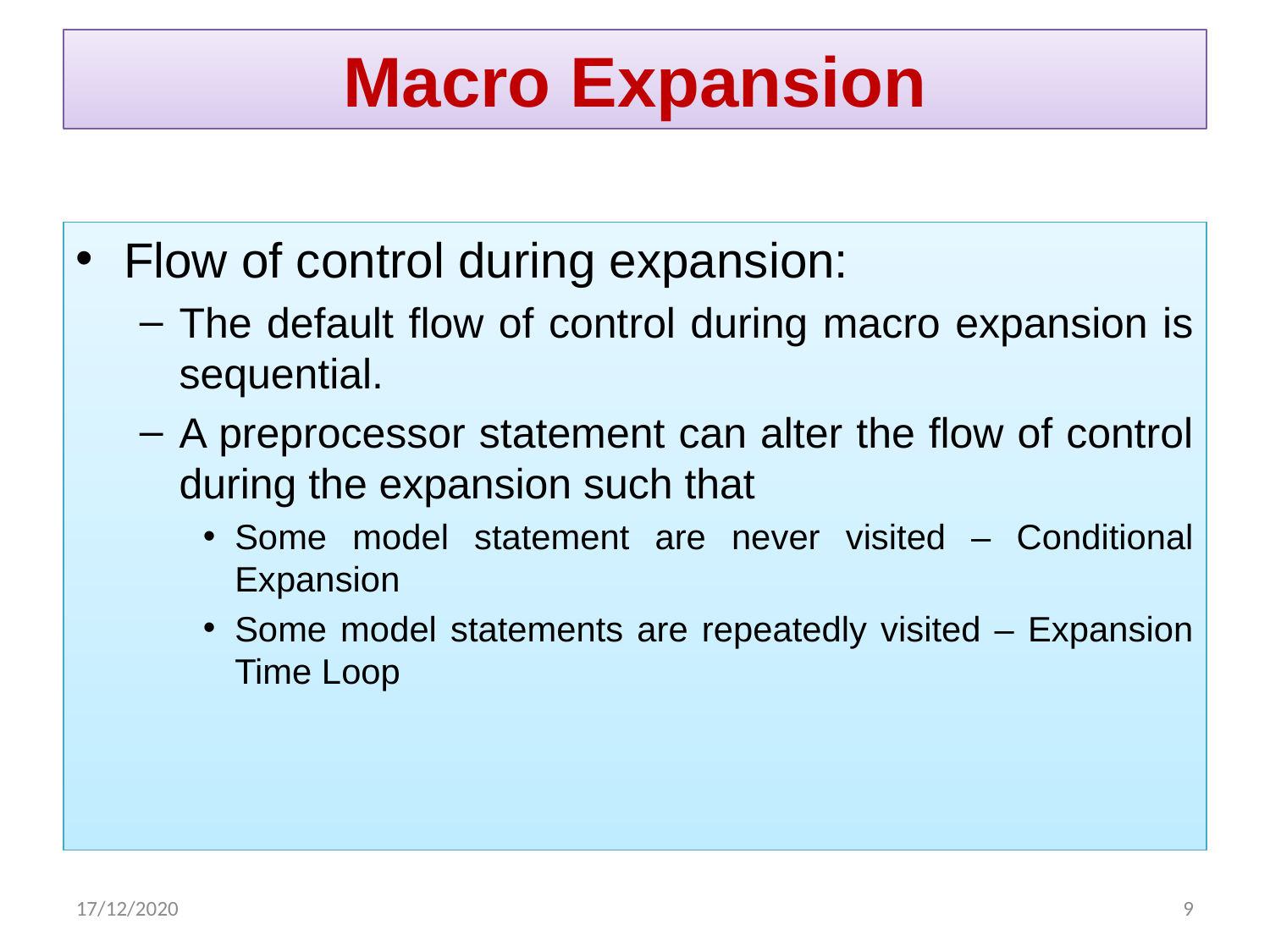

Macro Expansion
Flow of control during expansion:
The default flow of control during macro expansion is sequential.
A preprocessor statement can alter the flow of control during the expansion such that
Some model statement are never visited – Conditional Expansion
Some model statements are repeatedly visited – Expansion Time Loop
17/12/2020
9